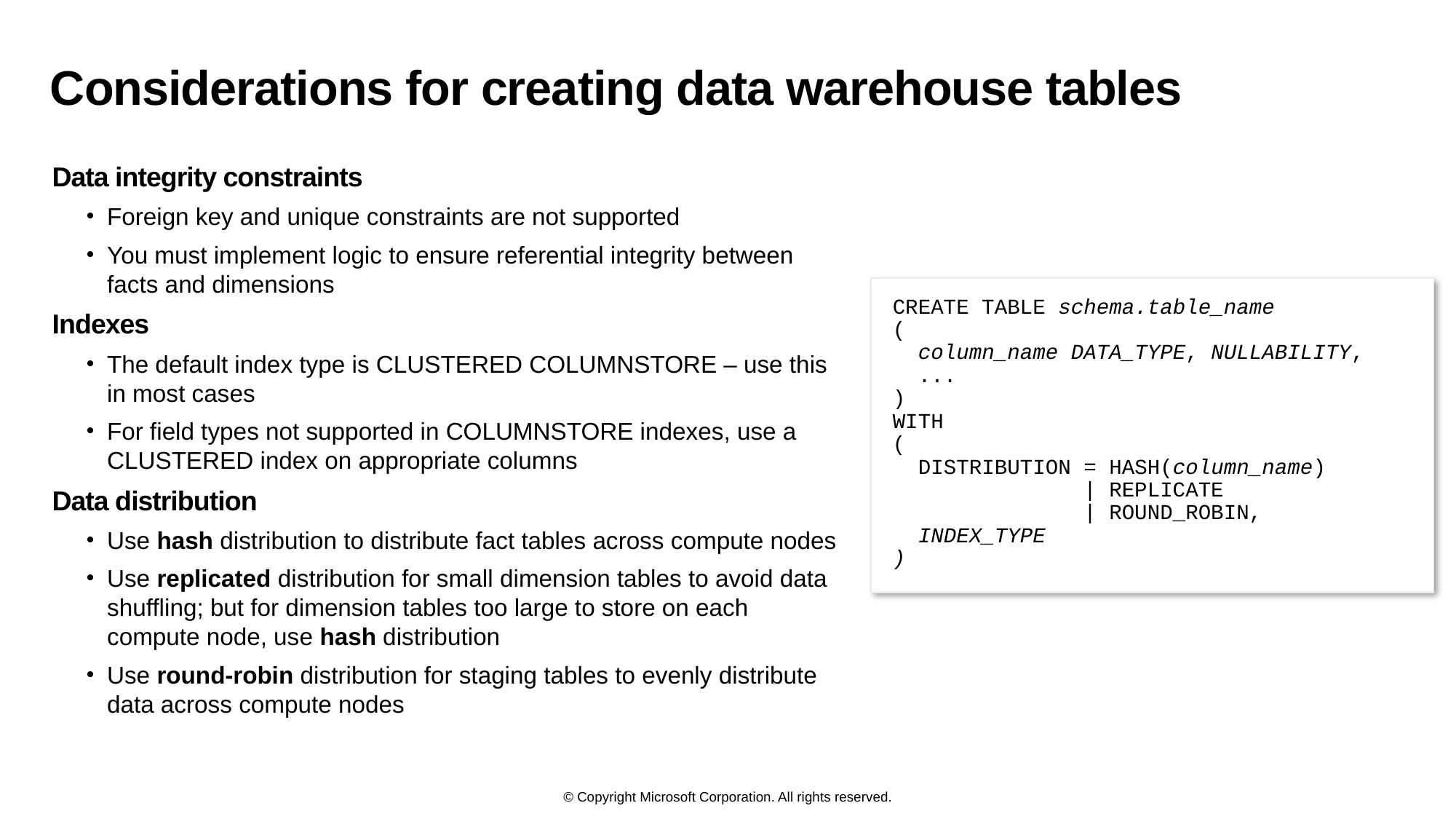

# Considerations for creating data warehouse tables
Data integrity constraints
Foreign key and unique constraints are not supported
You must implement logic to ensure referential integrity between facts and dimensions
Indexes
The default index type is CLUSTERED COLUMNSTORE – use this in most cases
For field types not supported in COLUMNSTORE indexes, use a CLUSTERED index on appropriate columns
Data distribution
Use hash distribution to distribute fact tables across compute nodes
Use replicated distribution for small dimension tables to avoid data shuffling; but for dimension tables too large to store on each compute node, use hash distribution
Use round-robin distribution for staging tables to evenly distribute data across compute nodes

CREATE TABLE schema.table_name
(
  column_name DATA_TYPE, NULLABILITY,
  ...
)
WITH
(
  DISTRIBUTION = HASH(column_name)
               | REPLICATE
               | ROUND_ROBIN,
  INDEX_TYPE
)